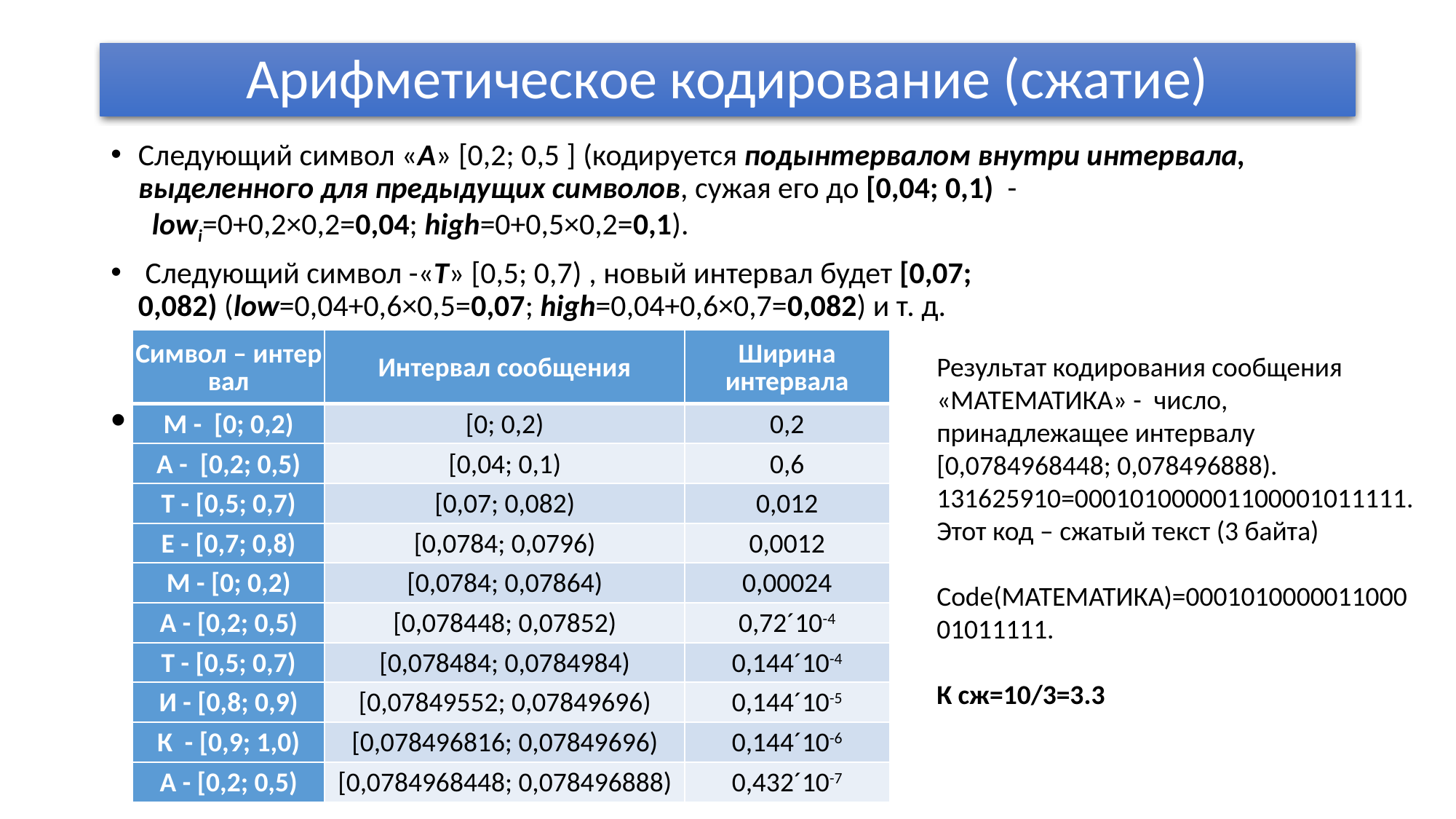

# Арифметическое кодирование (сжатие)
Следующий символ «А» [0,2; 0,5 ] (кодируется подынтервалом внутри интервала, выделенного для предыдущих символов, сужая его до [0,04; 0,1)  -   lowi=0+0,2×0,2=0,04; high=0+0,5×0,2=0,1).
 Следующий символ -«Т» [0,5; 0,7) , новый интервал будет [0,07; 0,082) (low=0,04+0,6×0,5=0,07; high=0,04+0,6×0,7=0,082) и т. д.

Таблица 2.

| Символ – интервал | Интервал сообщения | Ширина интервала |
| --- | --- | --- |
| М -  [0; 0,2) | [0; 0,2) | 0,2 |
| А -  [0,2; 0,5) | [0,04; 0,1) | 0,6 |
| Т - [0,5; 0,7) | [0,07; 0,082) | 0,012 |
| Е - [0,7; 0,8) | [0,0784; 0,0796) | 0,0012 |
| M - [0; 0,2) | [0,0784; 0,07864) | 0,00024 |
| А - [0,2; 0,5) | [0,078448; 0,07852) | 0,72´10-4 |
| Т - [0,5; 0,7) | [0,078484; 0,0784984) | 0,144´10-4 |
| И - [0,8; 0,9) | [0,07849552; 0,07849696) | 0,144´10-5 |
| К  - [0,9; 1,0) | [0,078496816; 0,07849696) | 0,144´10-6 |
| А - [0,2; 0,5) | [0,0784968448; 0,078496888) | 0,432´10-7 |
Результат кодирования сообщения «МАТЕМАТИКА» -  число, принадлежащее интервалу [0,0784968448; 0,078496888). 131625910=000101000001100001011111. Этот код – сжатый текст (3 байта)

Code(МАТЕМАТИКА)=000101000001100001011111.

К сж=10/3=3.3